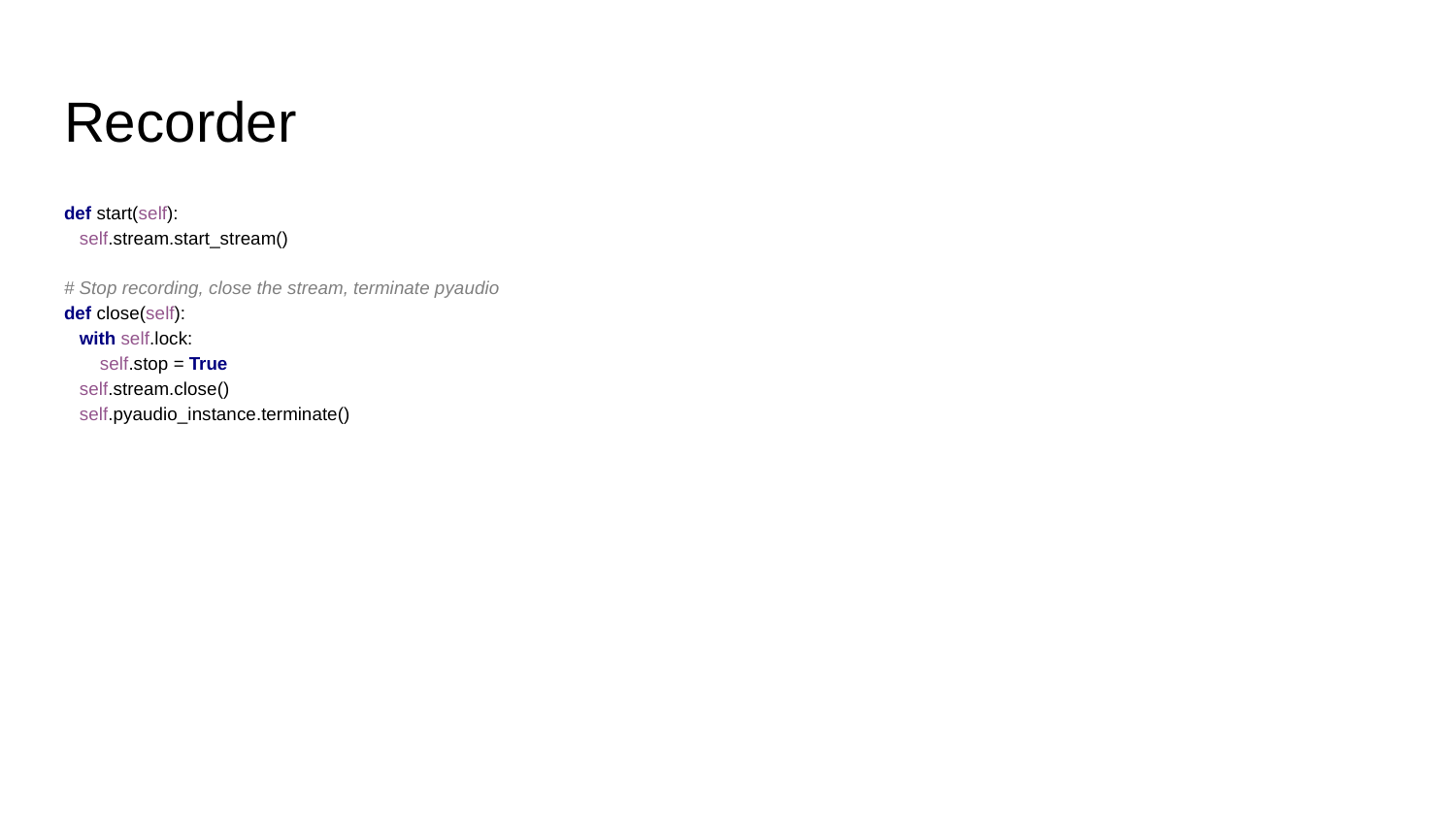

# Recorder
def start(self):
   self.stream.start_stream()

# Stop recording, close the stream, terminate pyaudio
def close(self):
   with self.lock:
       self.stop = True
   self.stream.close()
   self.pyaudio_instance.terminate()